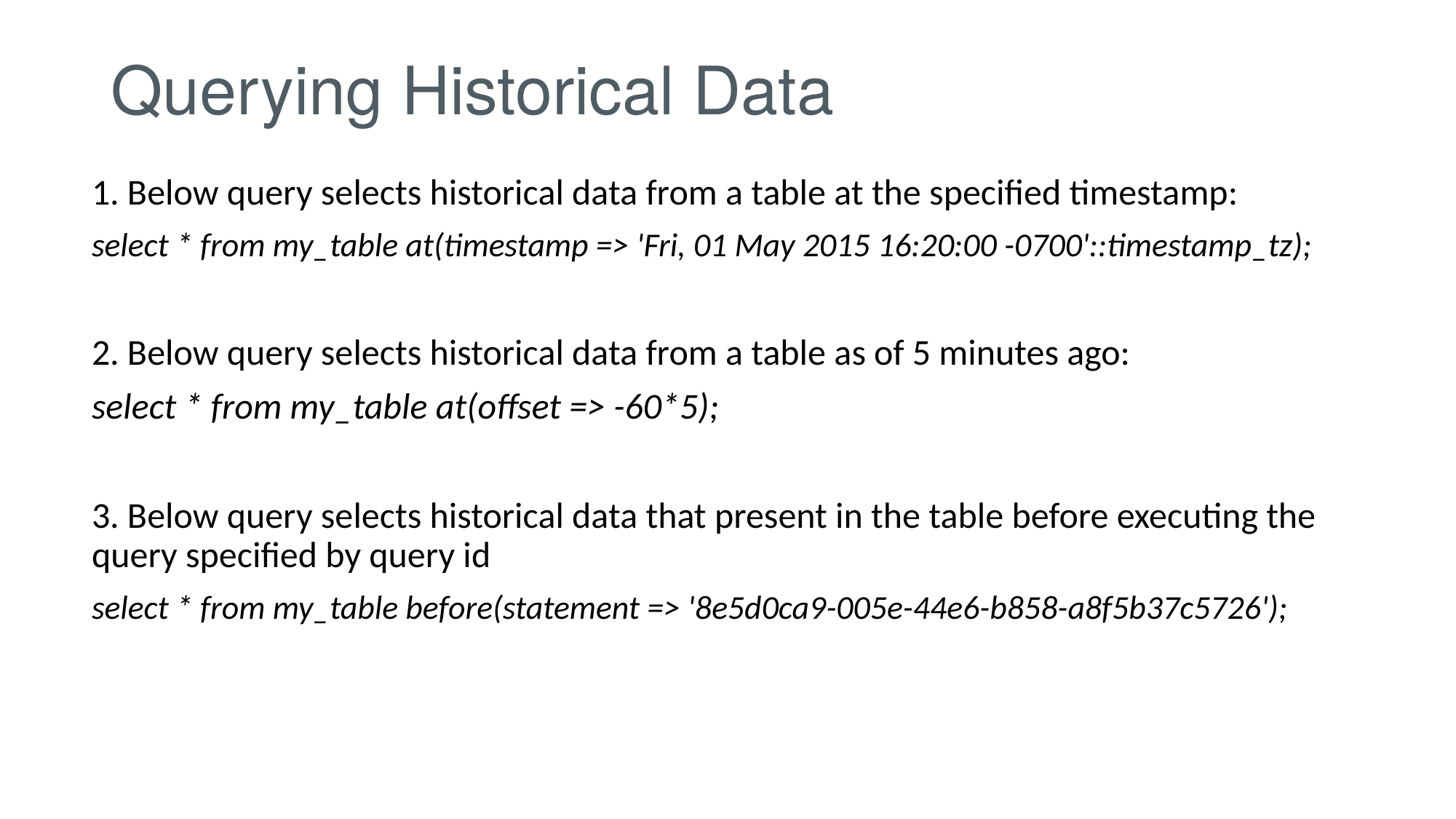

# Querying Historical Data
1. Below query selects historical data from a table at the specified timestamp:
select * from my_table at(timestamp => 'Fri, 01 May 2015 16:20:00 -0700'::timestamp_tz);

2. Below query selects historical data from a table as of 5 minutes ago:
select * from my_table at(offset => -60*5);

3. Below query selects historical data that present in the table before executing the query specified by query id
select * from my_table before(statement => '8e5d0ca9-005e-44e6-b858-a8f5b37c5726');